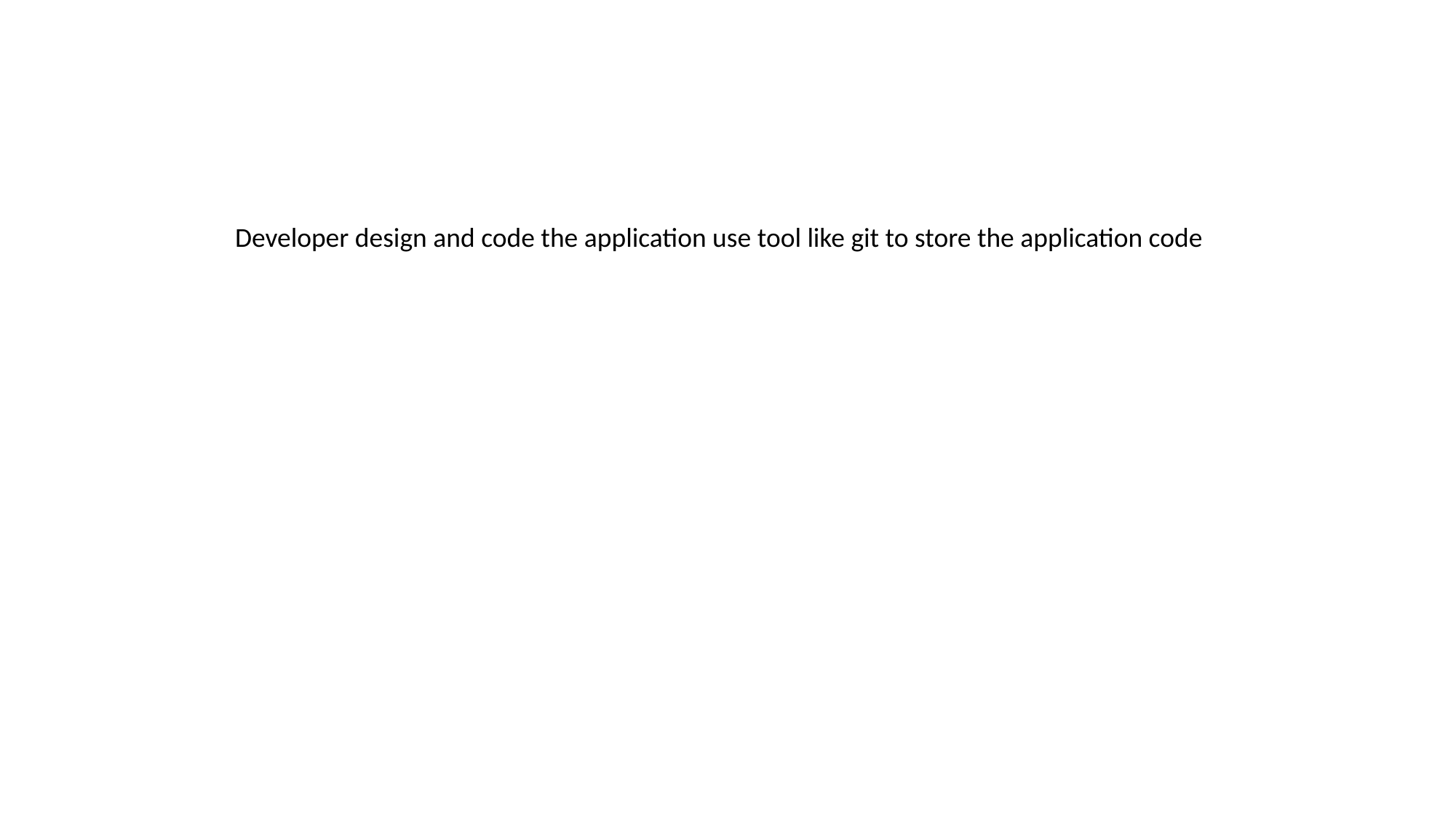

Developer design and code the application use tool like git to store the application code